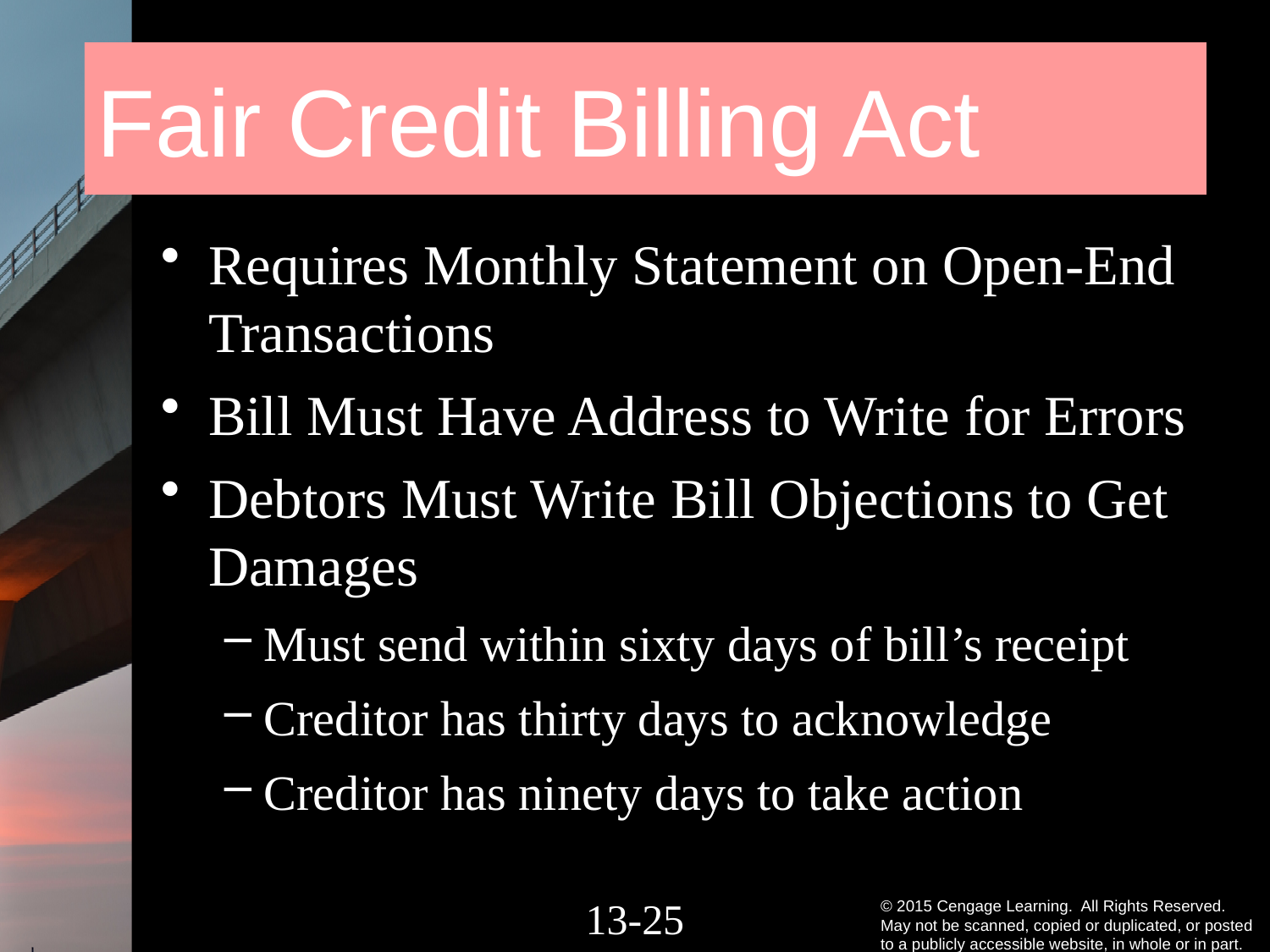

# Fair Credit Billing Act
Requires Monthly Statement on Open-End Transactions
Bill Must Have Address to Write for Errors
Debtors Must Write Bill Objections to Get Damages
Must send within sixty days of bill’s receipt
Creditor has thirty days to acknowledge
Creditor has ninety days to take action
13-25